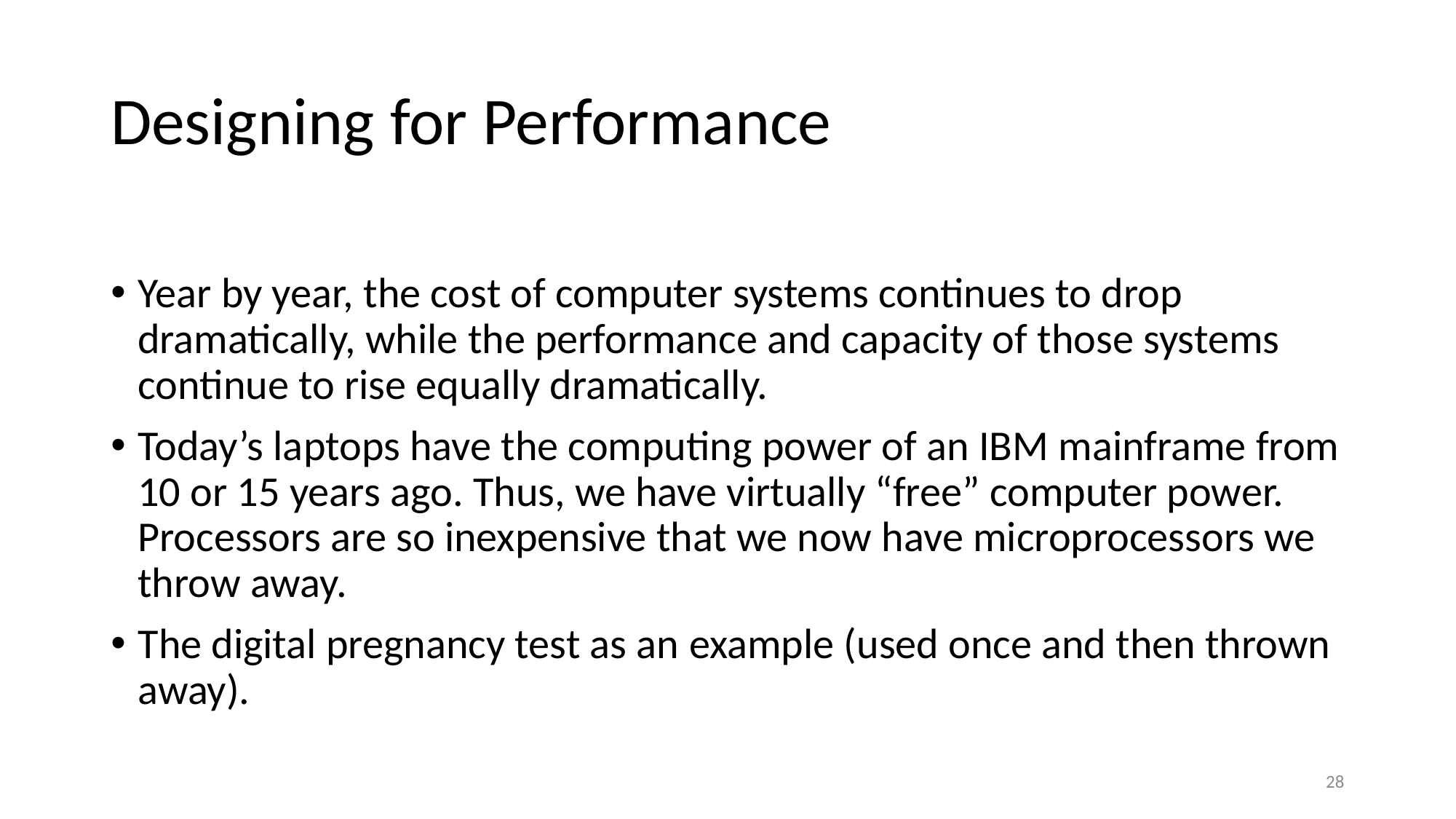

Designing for Performance

Year by year, the cost of computer systems continues to drop dramatically, while the performance and capacity of those systems continue to rise equally dramatically.
Today’s laptops have the computing power of an IBM mainframe from 10 or 15 years ago. Thus, we have virtually “free” computer power. Processors are so inexpensive that we now have microprocessors we throw away.
The digital pregnancy test as an example (used once and then thrown away).

28